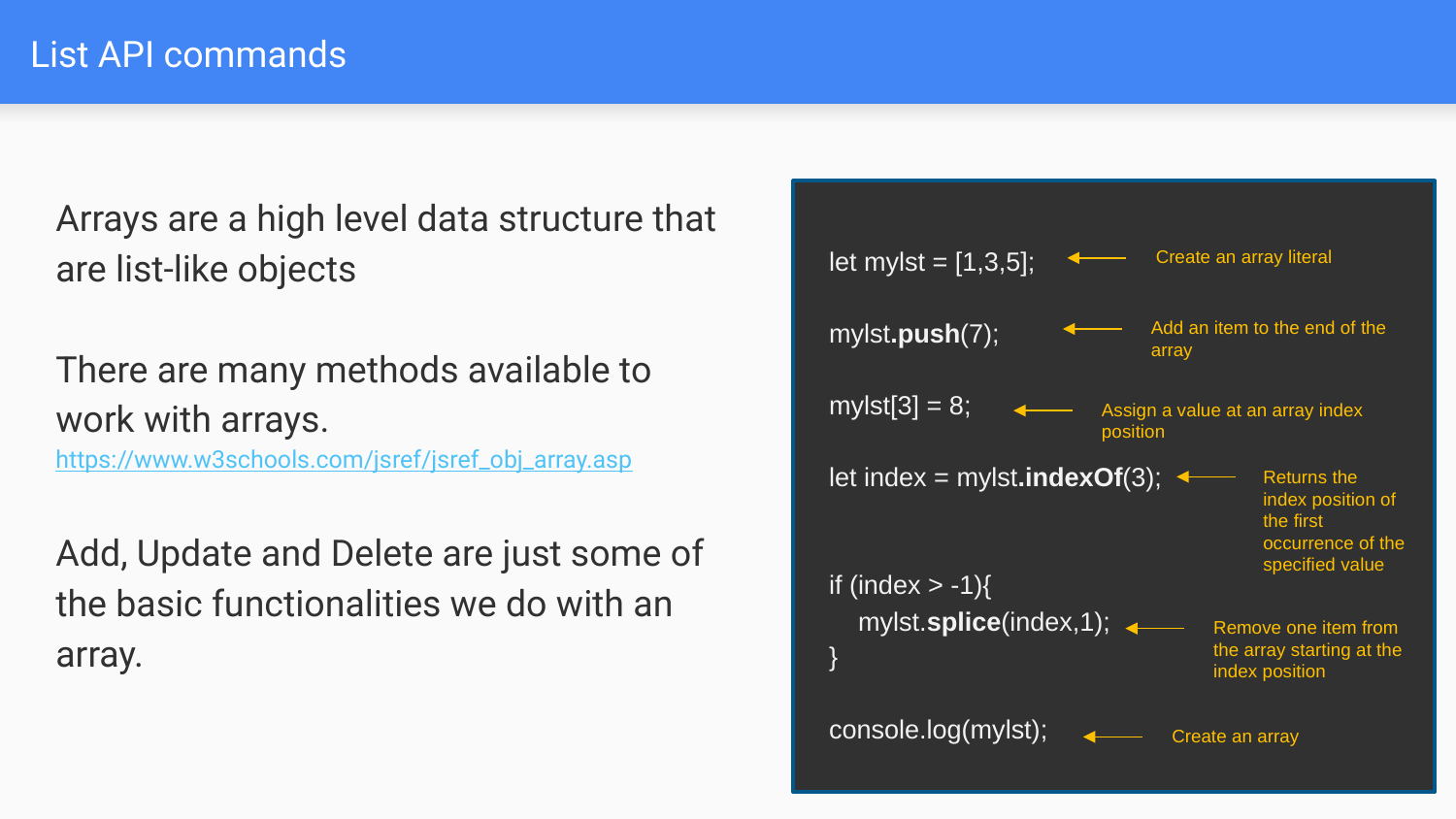

# List API commands
Arrays are a high level data structure that are list-like objects

There are many methods available to work with arrays.
https://www.w3schools.com/jsref/jsref_obj_array.asp

Add, Update and Delete are just some of the basic functionalities we do with an array.

let mylst = [1,3,5];

mylst.push(7);

mylst[3] = 8;

let index = mylst.indexOf(3);

if (index > -1){
    mylst.splice(index,1);
}

console.log(mylst);
Create an array literal
Add an item to the end of the array
Assign a value at an array index position
Returns the index position of the first occurrence of the specified value
Remove one item from the array starting at the index position
Create an array